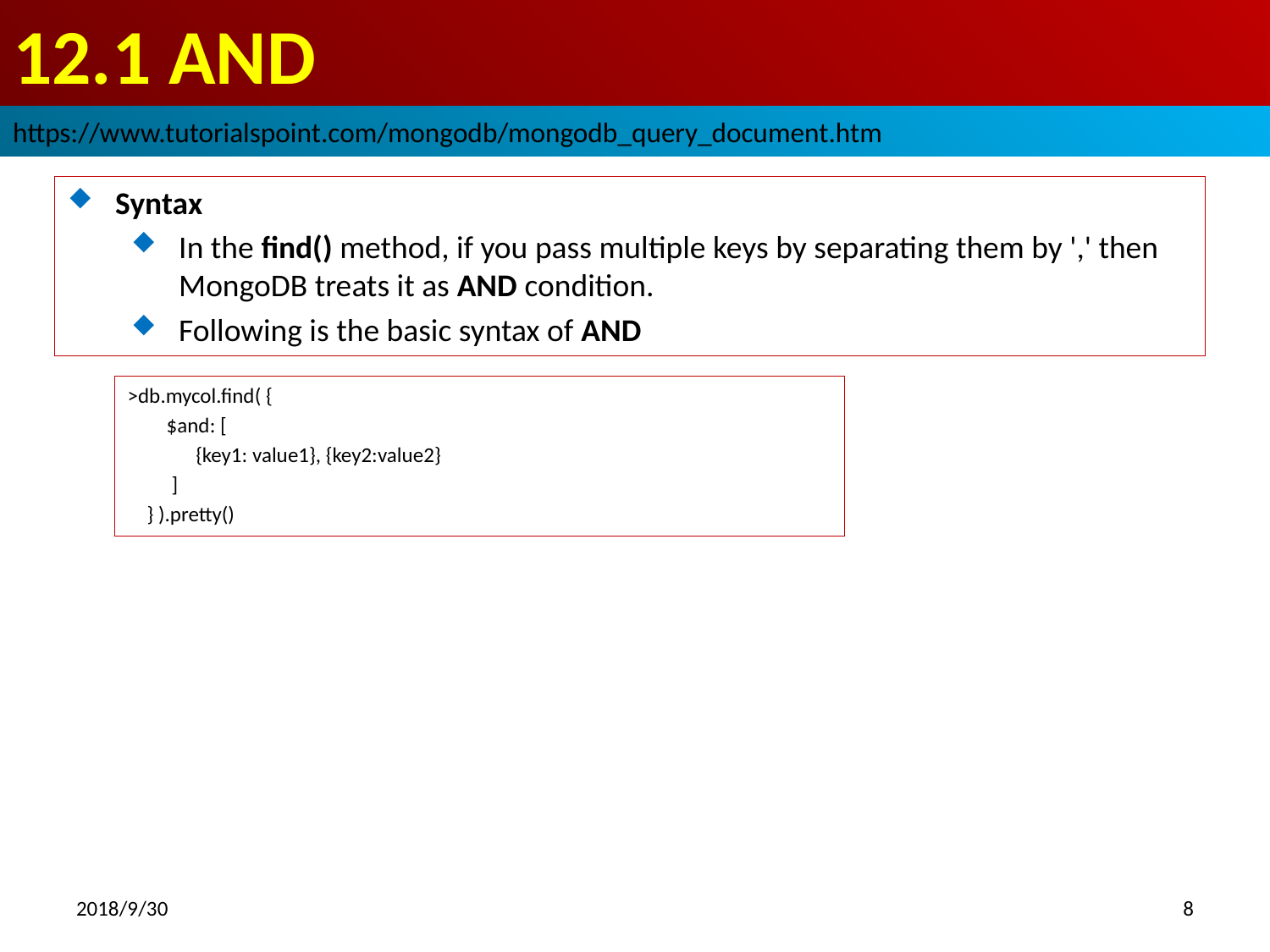

# 12.1 AND
https://www.tutorialspoint.com/mongodb/mongodb_query_document.htm
Syntax
In the find() method, if you pass multiple keys by separating them by ',' then MongoDB treats it as AND condition.
Following is the basic syntax of AND

>db.mycol.find( {
        $and: [
              {key1: value1}, {key2:value2}
         ]
    } ).pretty()
2018/9/30
8